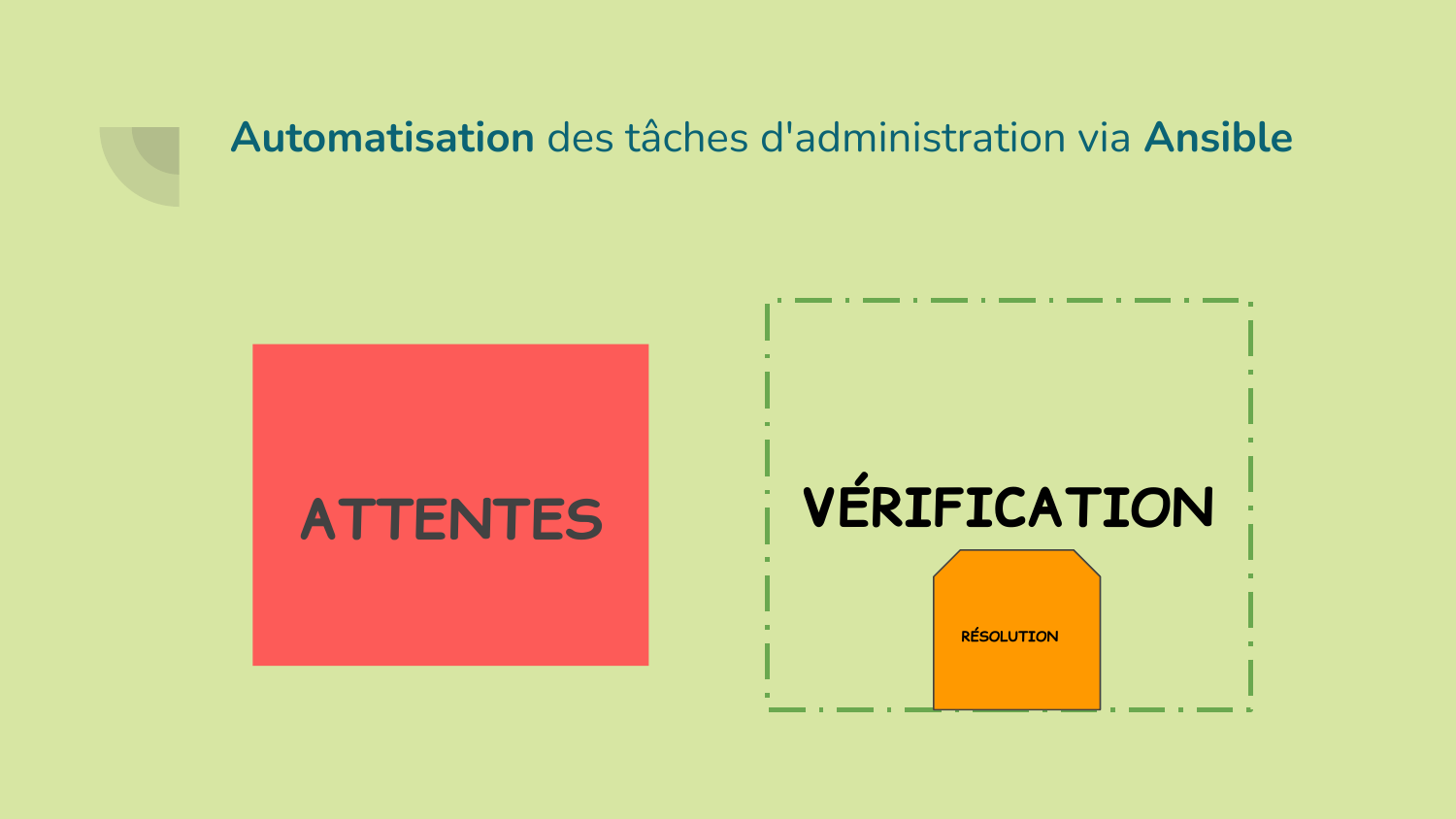

# Automatisation des tâches d'administration via Ansible

VÉRIFICATION

ATTENTES
RÉSOLUTION